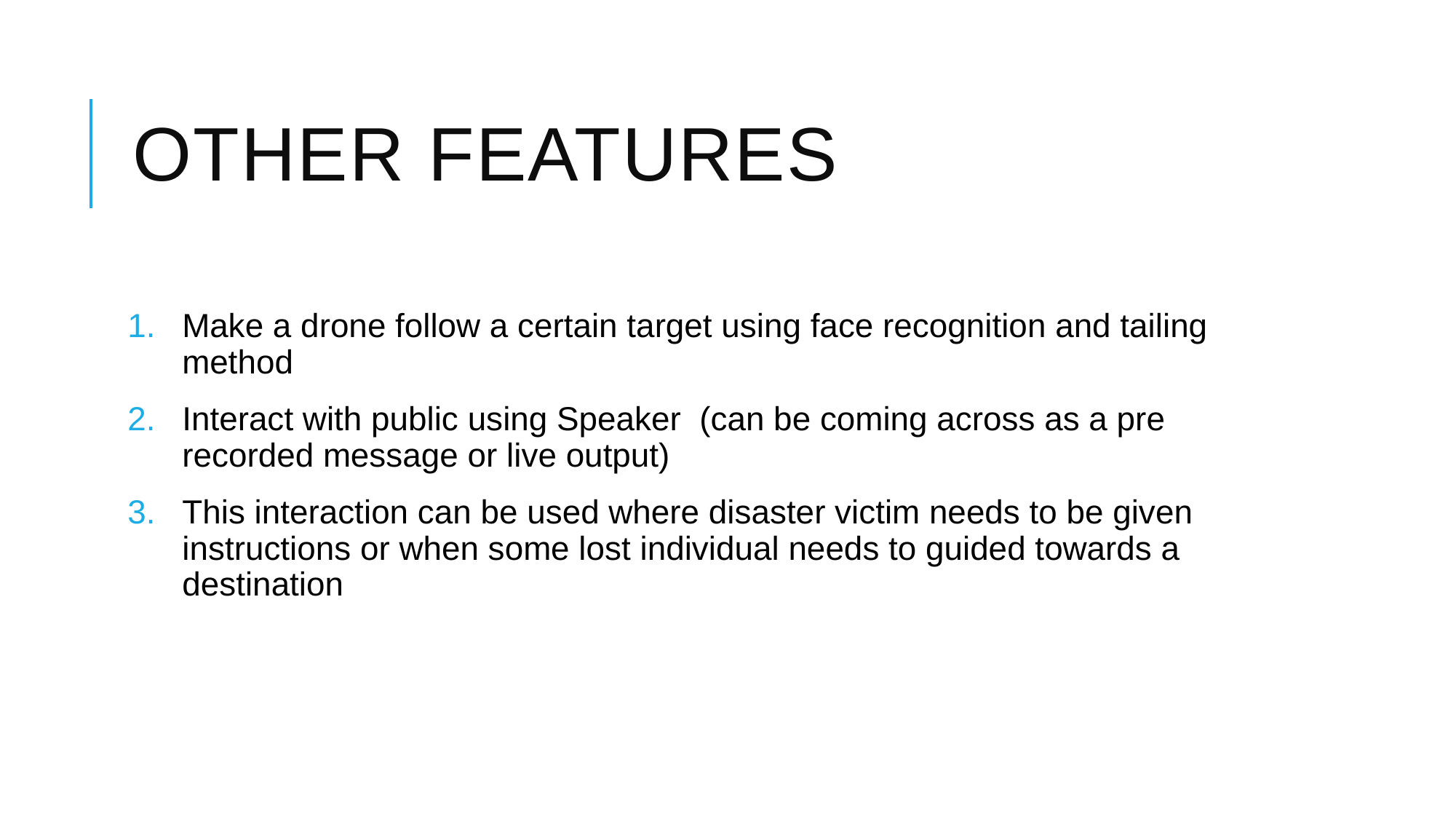

# Other Features
Make a drone follow a certain target using face recognition and tailing method
Interact with public using Speaker  (can be coming across as a pre recorded message or live output)
This interaction can be used where disaster victim needs to be given instructions or when some lost individual needs to guided towards a destination